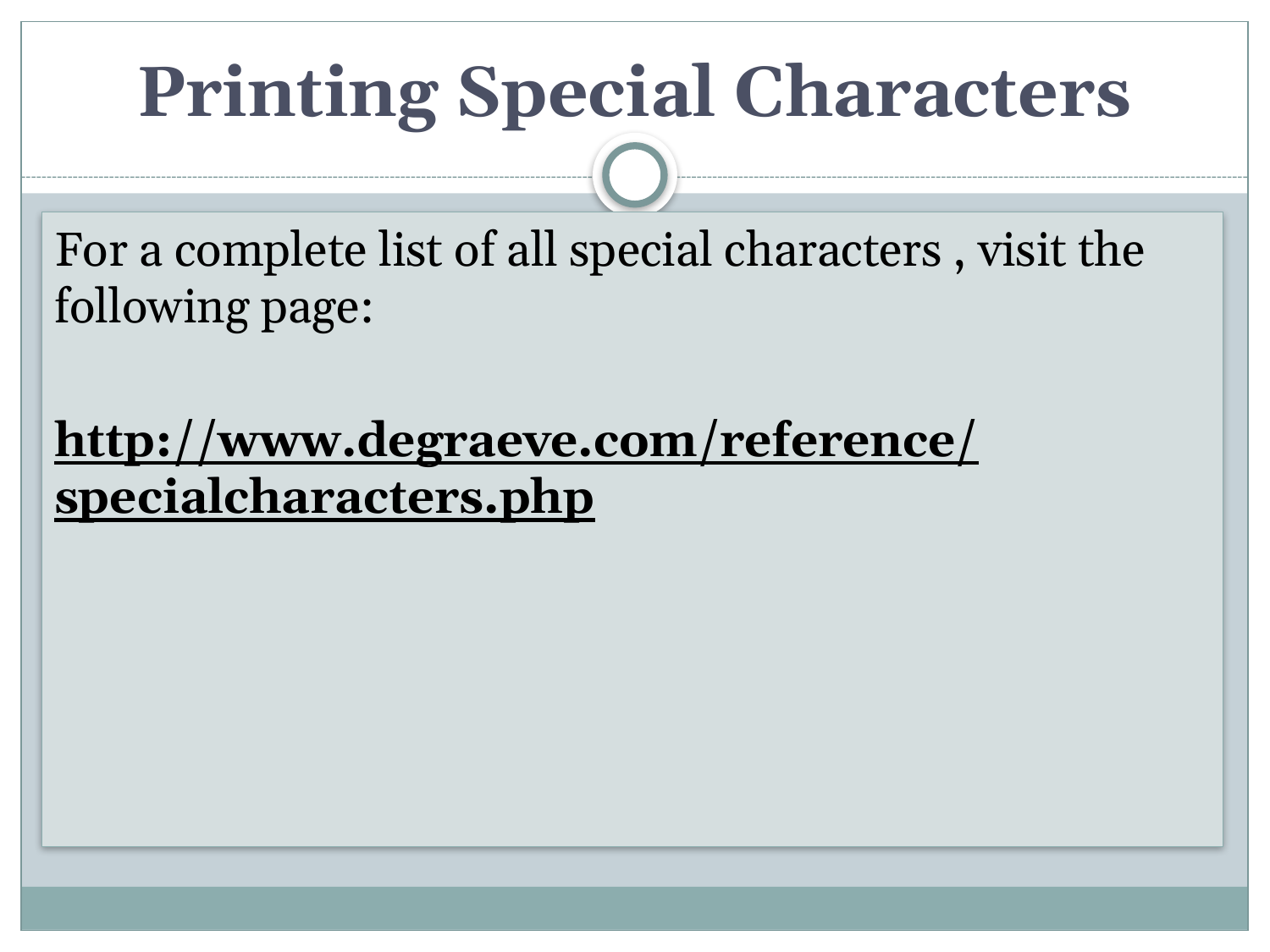

# Printing Special Characters
For a complete list of all special characters , visit the following page:

http://www.degraeve.com/reference/specialcharacters.php